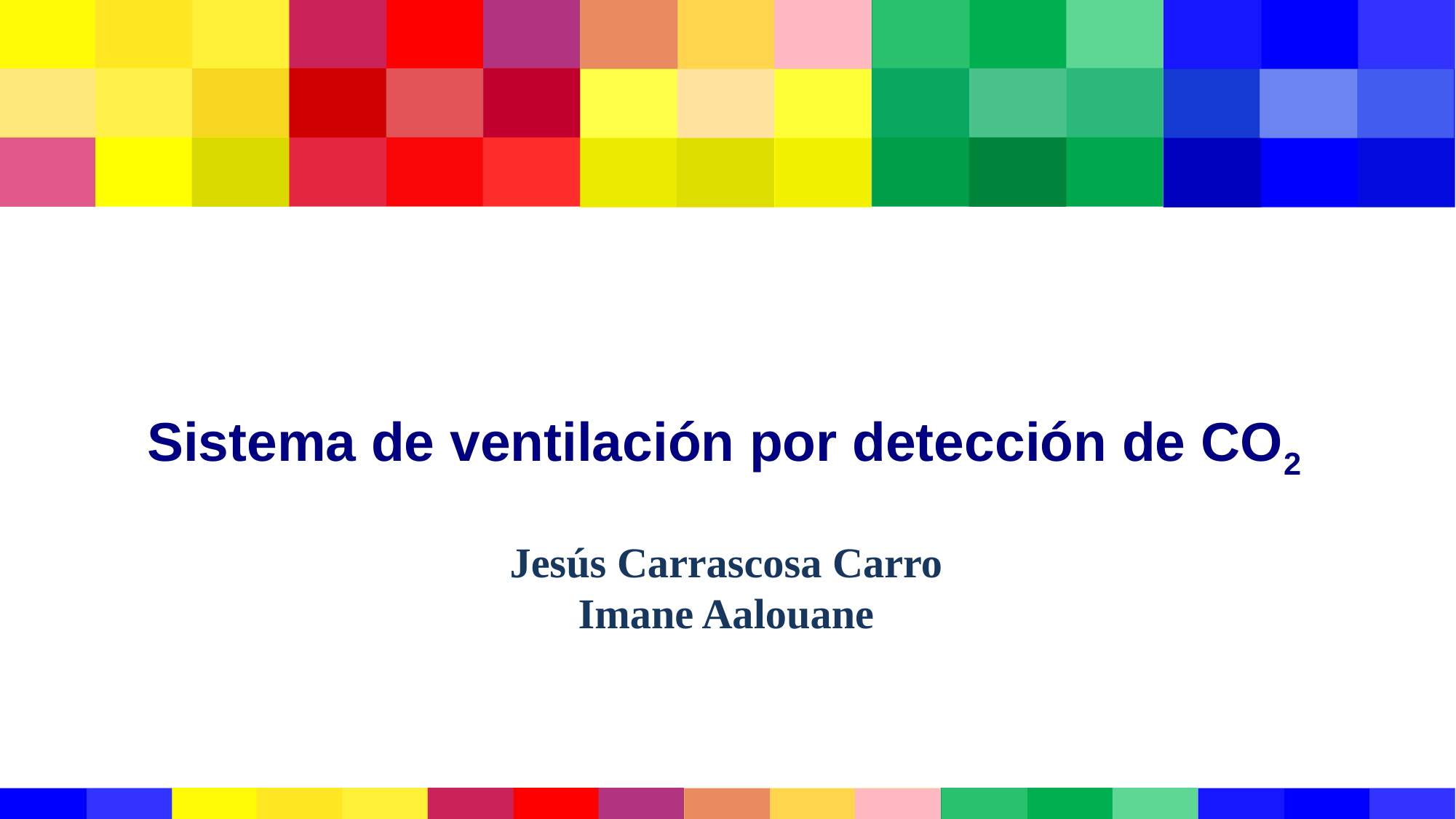

# Sistema de ventilación por detección de CO2
Jesús Carrascosa Carro
Imane Aalouane